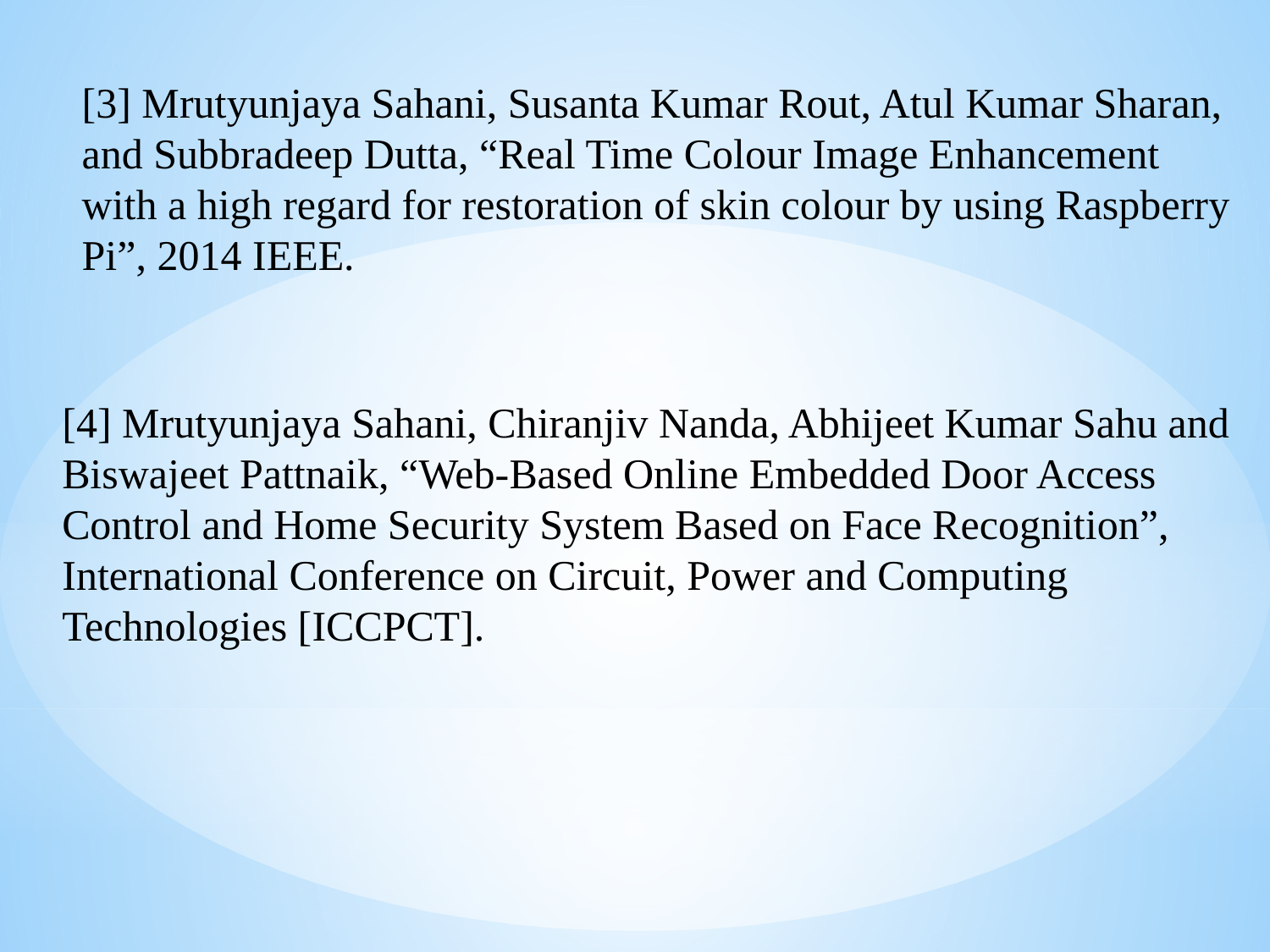

[3] Mrutyunjaya Sahani, Susanta Kumar Rout, Atul Kumar Sharan, and Subbradeep Dutta, “Real Time Colour Image Enhancement with a high regard for restoration of skin colour by using Raspberry Pi”, 2014 IEEE.

[4] Mrutyunjaya Sahani, Chiranjiv Nanda, Abhijeet Kumar Sahu and Biswajeet Pattnaik, “Web-Based Online Embedded Door Access Control and Home Security System Based on Face Recognition”, International Conference on Circuit, Power and Computing Technologies [ICCPCT].